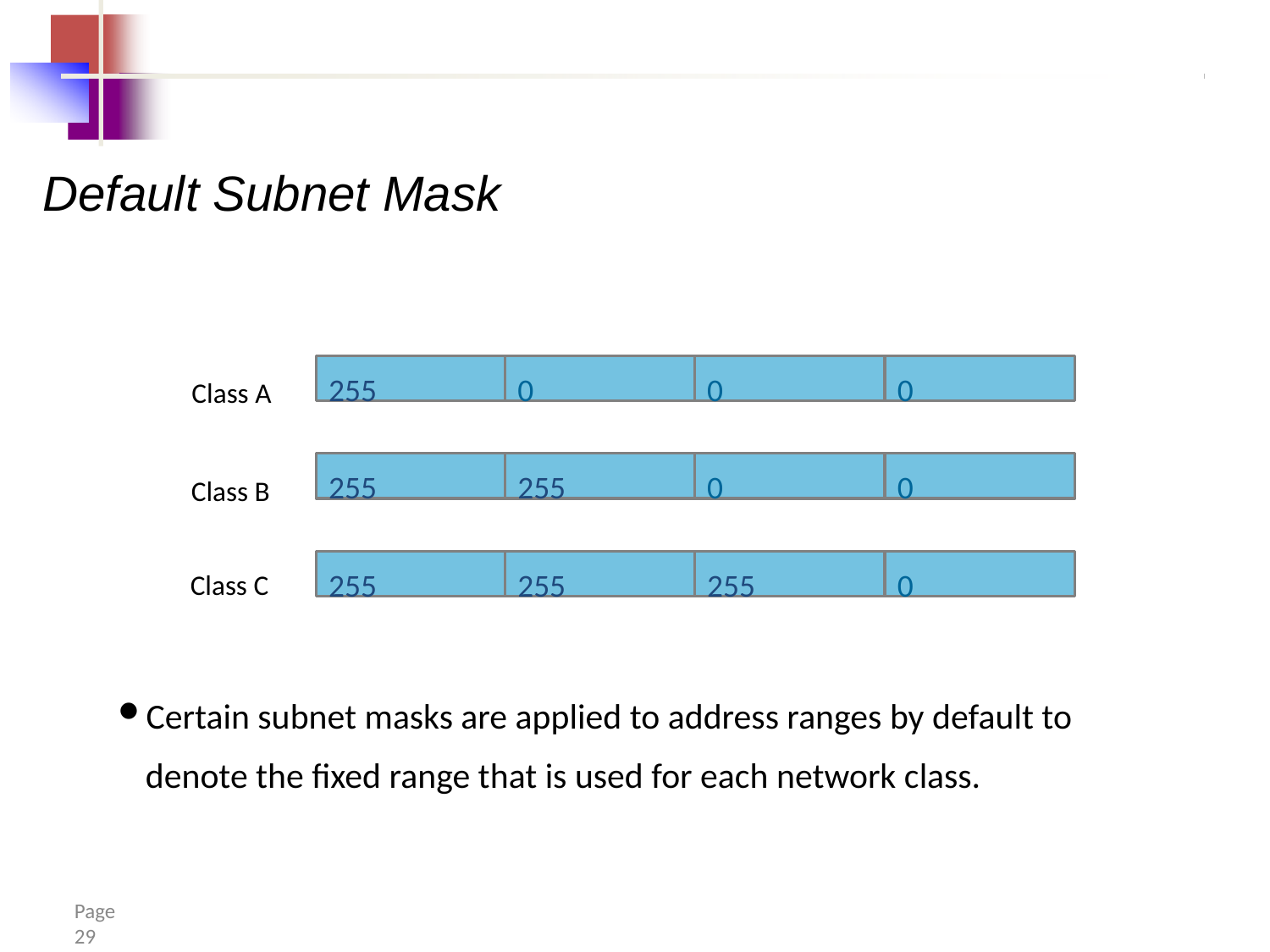

# Default Subnet Mask
255
0
0
0
Class A
255
255
0
0
Class B
255
255
255
0
Class C
Certain subnet masks are applied to address ranges by default to denote the fixed range that is used for each network class.
Page 29